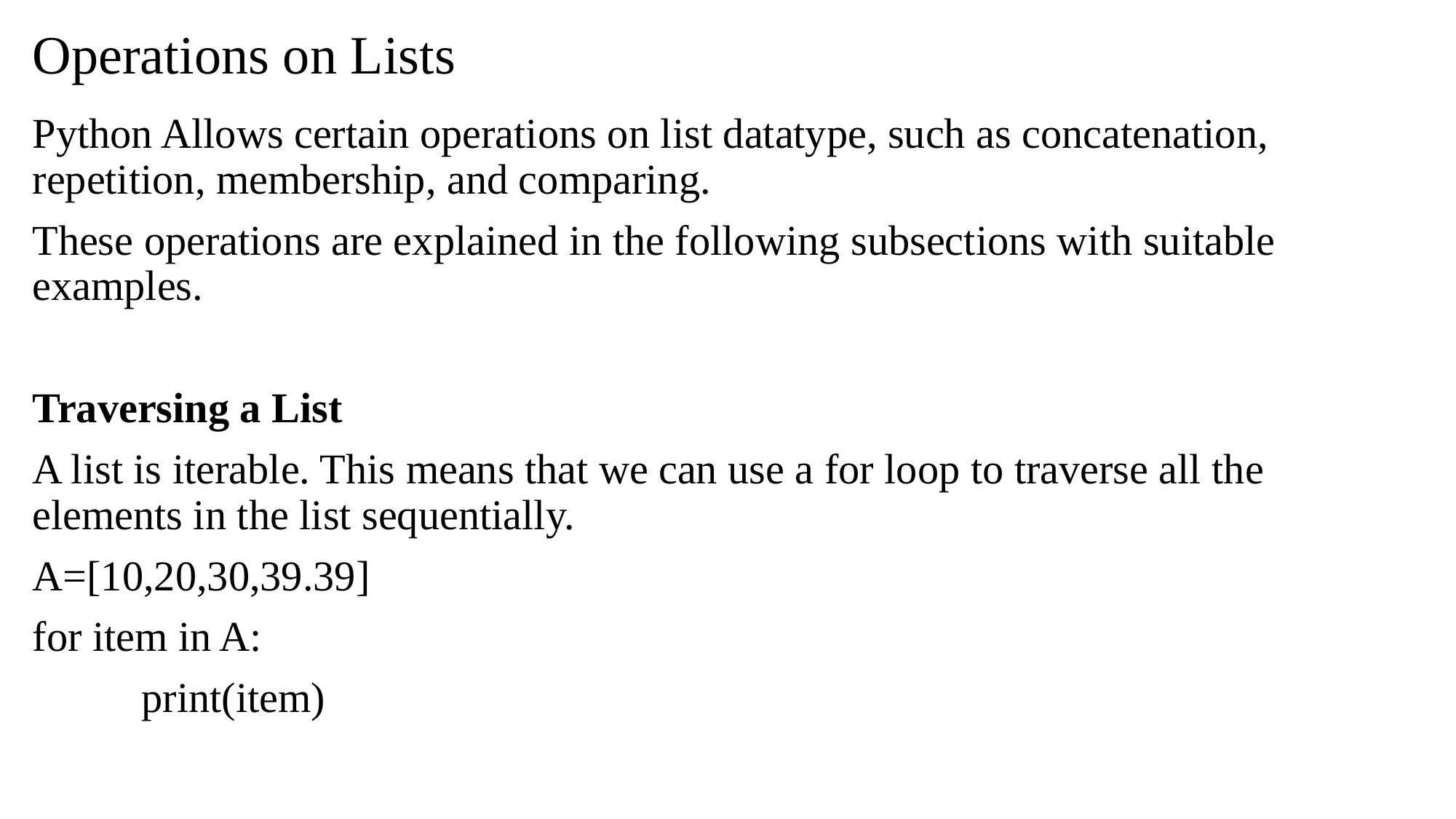

# Operations on Lists
Python Allows certain operations on list datatype, such as concatenation, repetition, membership, and comparing.
These operations are explained in the following subsections with suitable examples.

Traversing a List
A list is iterable. This means that we can use a for loop to traverse all the elements in the list sequentially.
A=[10,20,30,39.39]
for item in A:
	print(item)